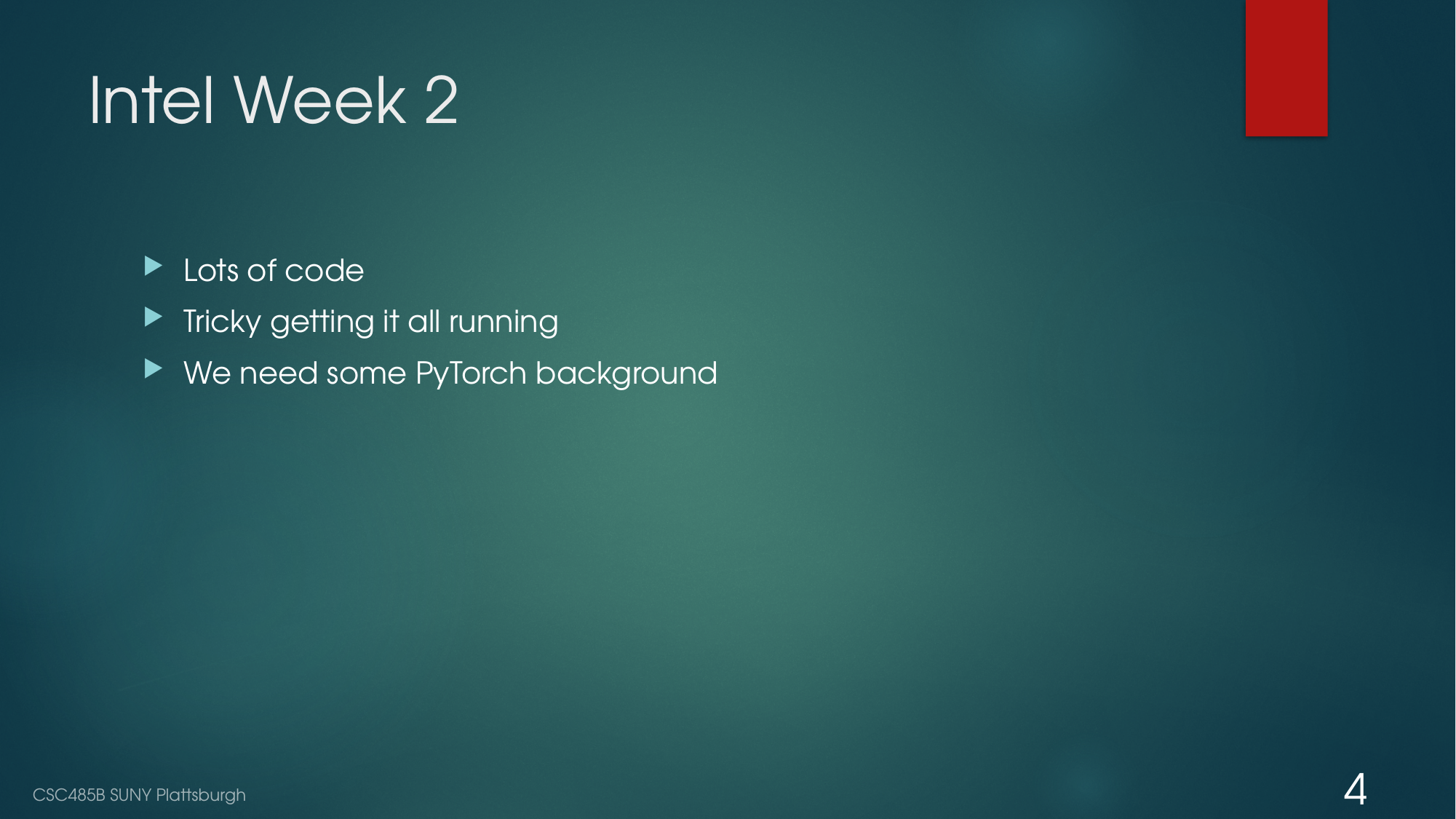

# Intel Week 2
Lots of code
Tricky getting it all running
We need some PyTorch background
4
CSC485B SUNY Plattsburgh